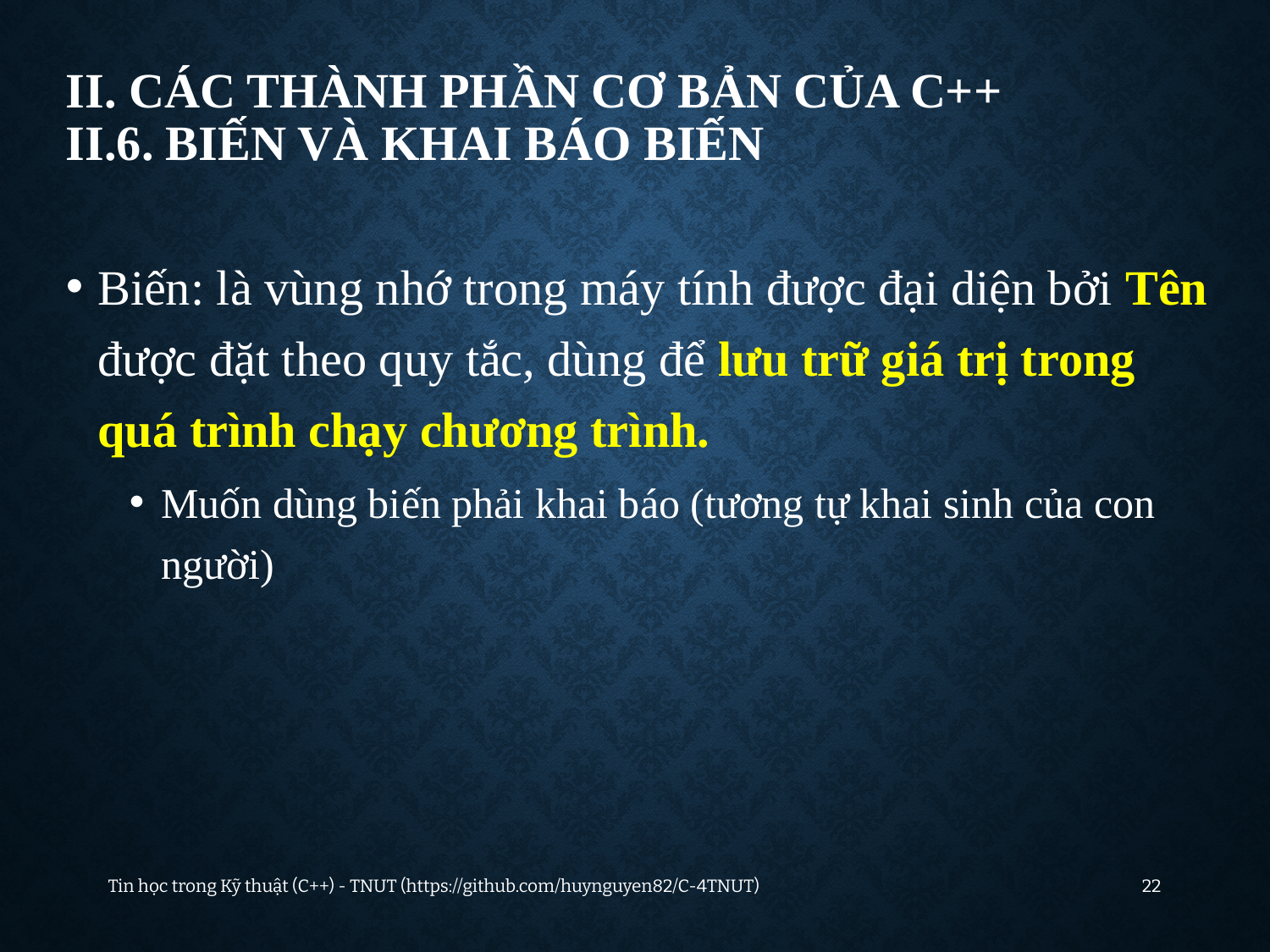

# II. CÁC THÀNH PHẦN CƠ BẢN CỦA C++ II.6. Biến và khai báo biến
Biến: là vùng nhớ trong máy tính được đại diện bởi Tên được đặt theo quy tắc, dùng để lưu trữ giá trị trong quá trình chạy chương trình.
Muốn dùng biến phải khai báo (tương tự khai sinh của con người)
Tin học trong Kỹ thuật (C++) - TNUT (https://github.com/huynguyen82/C-4TNUT)
22